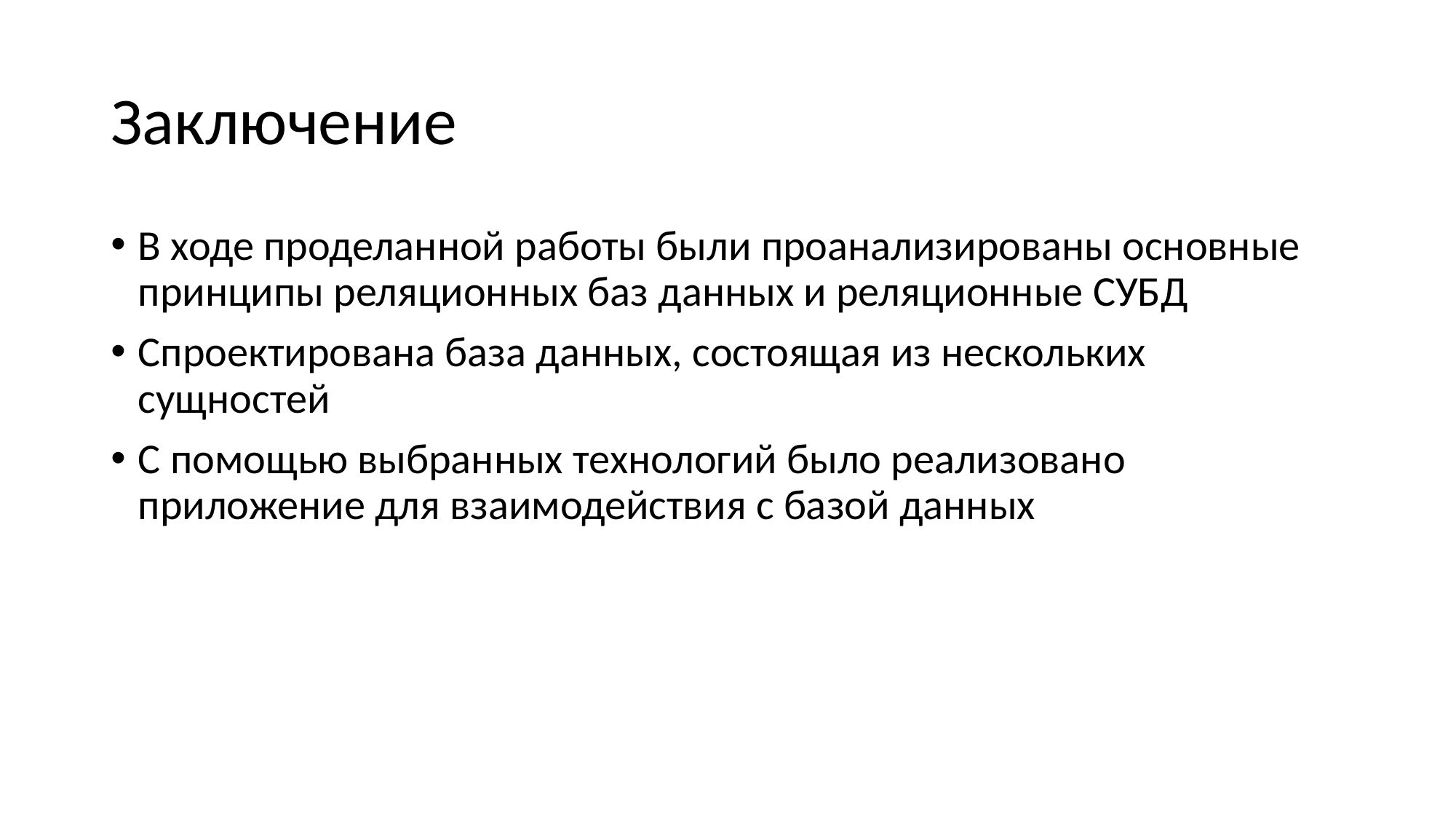

# Заключение
В ходе проделанной работы были проанализированы основные принципы реляционных баз данных и реляционные СУБД
Спроектирована база данных, состоящая из нескольких сущностей
С помощью выбранных технологий было реализовано приложение для взаимодействия с базой данных